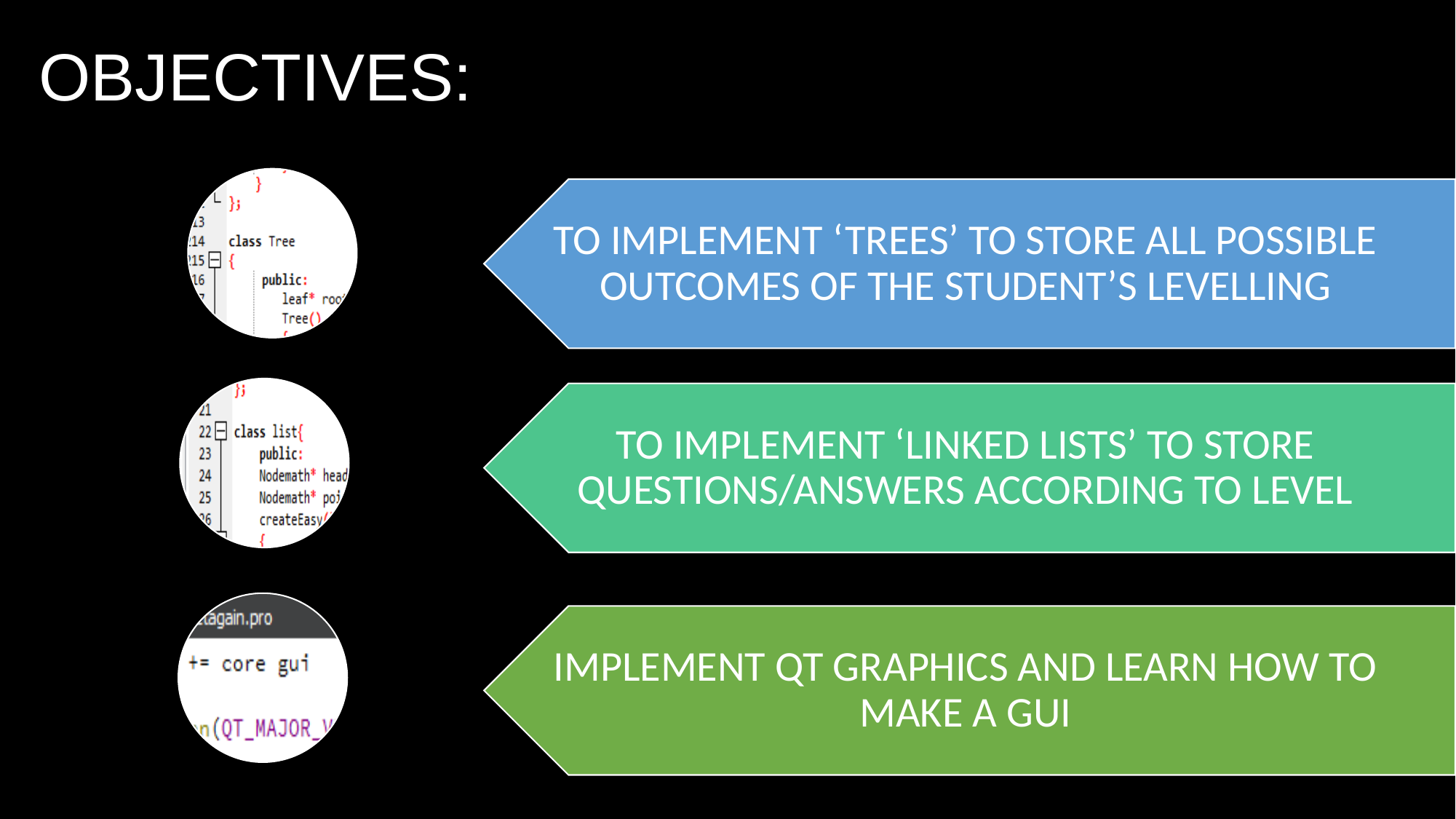

# OBJECTIVES:
TO IMPLEMENT ‘TREES’ TO STORE ALL POSSIBLE OUTCOMES OF THE STUDENT’S LEVELLING
TO IMPLEMENT ‘LINKED LISTS’ TO STORE QUESTIONS/ANSWERS ACCORDING TO LEVEL
IMPLEMENT QT GRAPHICS AND LEARN HOW TO MAKE A GUI